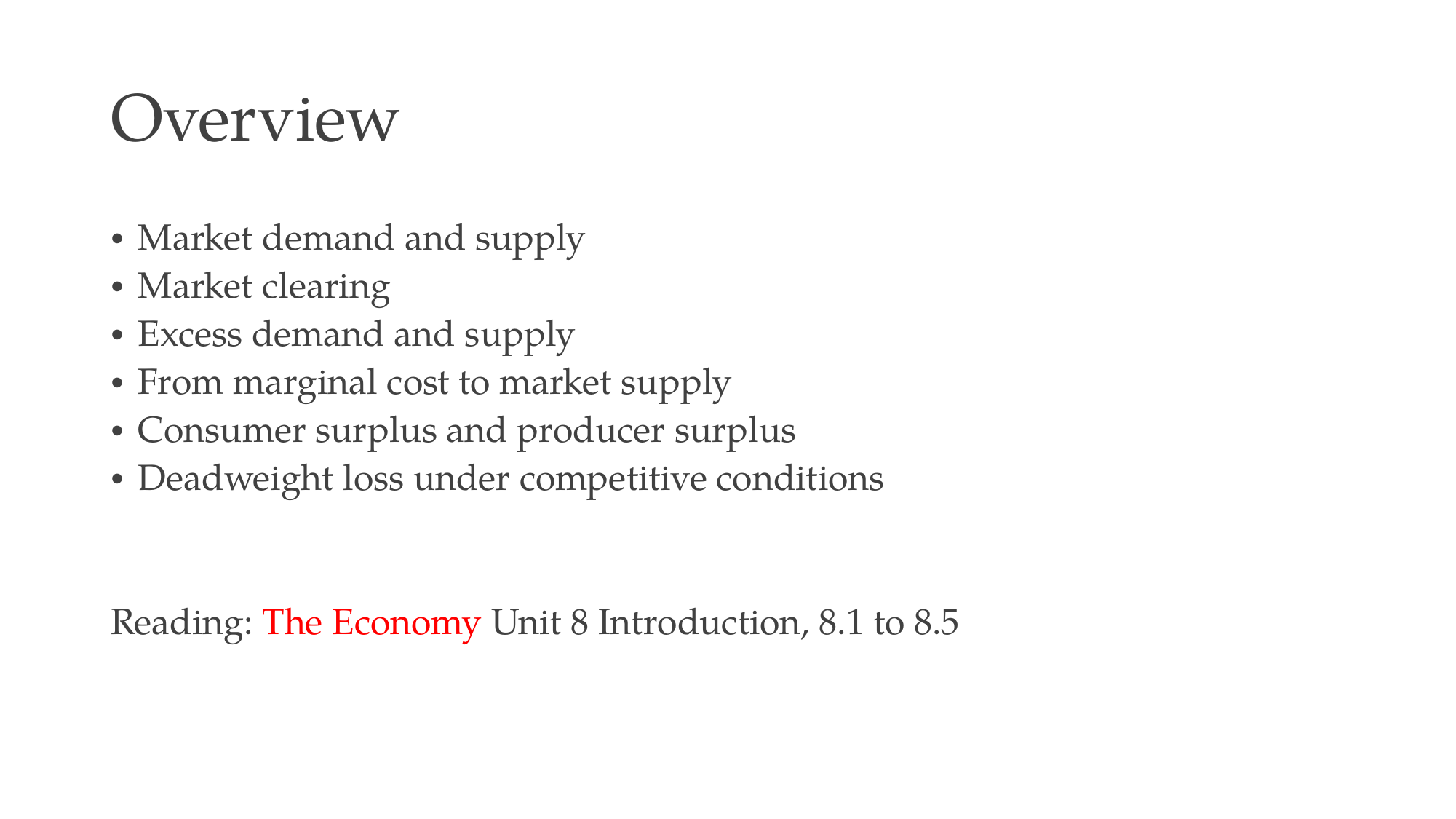

# Overview
Market demand and supply
Market clearing
Excess demand and supply
From marginal cost to market supply
Consumer surplus and producer surplus
Deadweight loss under competitive conditions

Reading: The Economy Unit 8 Introduction, 8.1 to 8.5